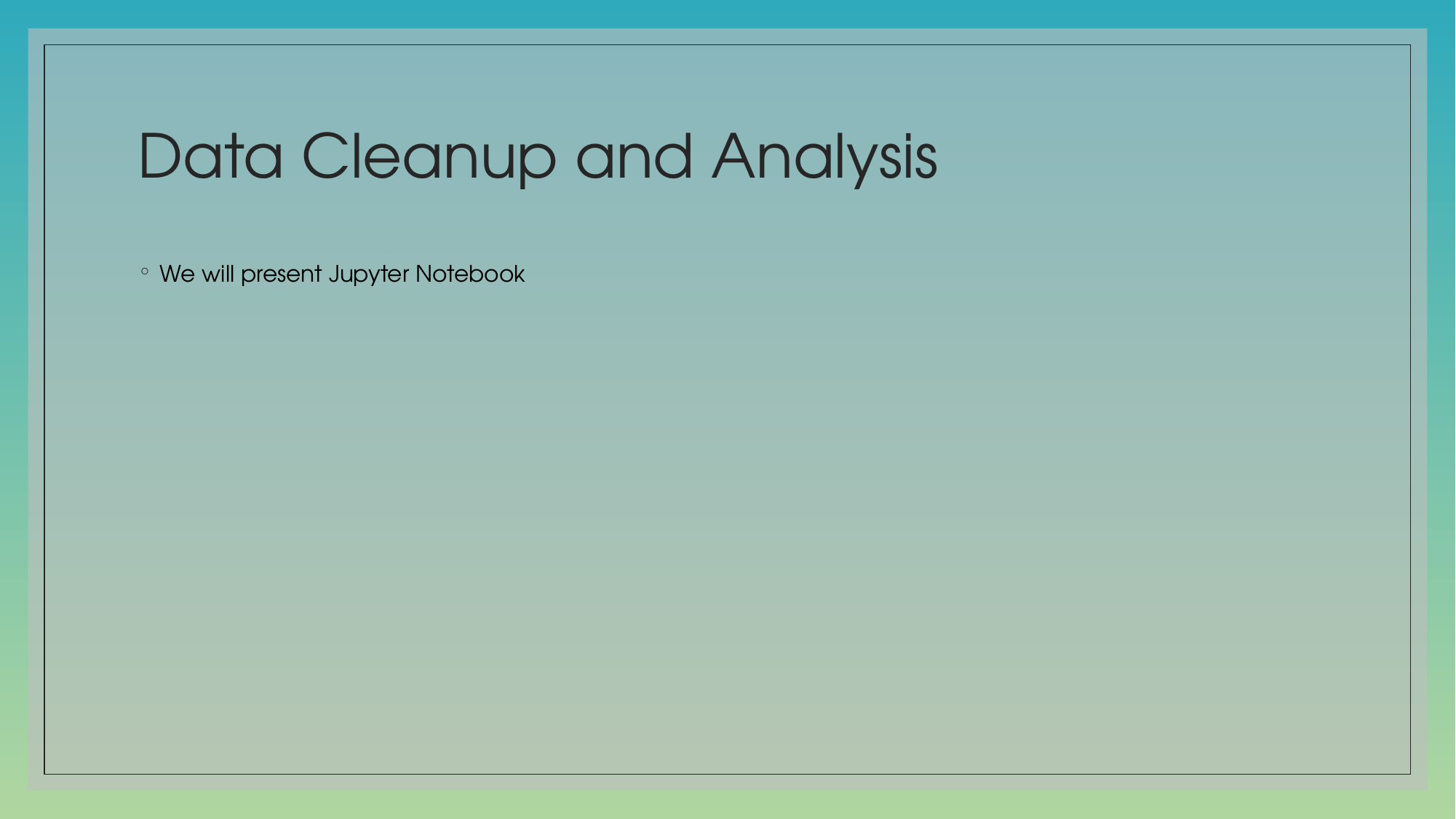

# Data Cleanup and Analysis
We will present Jupyter Notebook